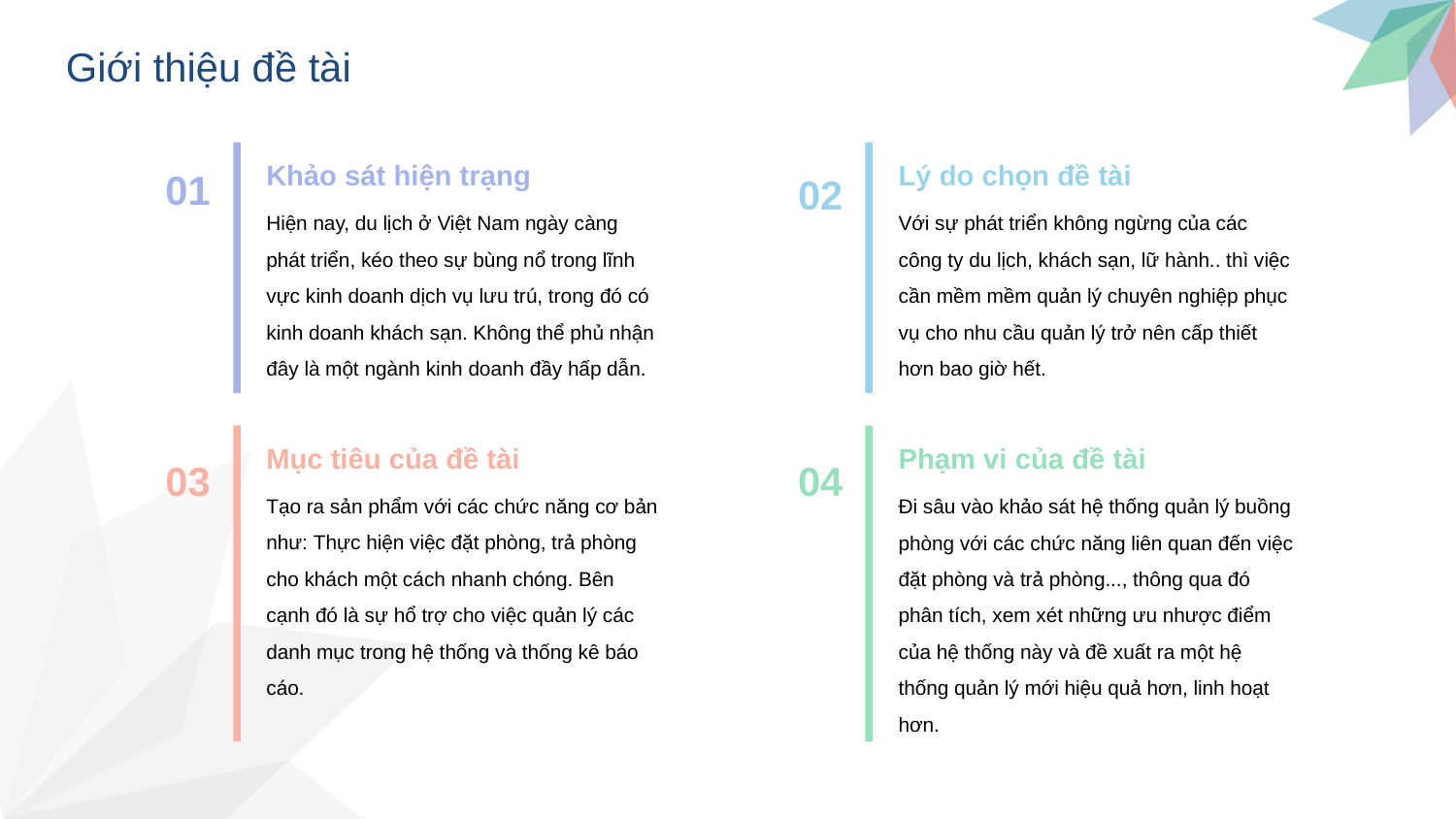

Giới thiệu đề tài

Lý do chọn đề tài
Với sự phát triển không ngừng của các công ty du lịch, khách sạn, lữ hành.. thì việc cần mềm mềm quản lý chuyên nghiệp phục vụ cho nhu cầu quản lý trở nên cấp thiết hơn bao giờ hết.
02

01
Khảo sát hiện trạng
Hiện nay, du lịch ở Việt Nam ngày càng phát triển, kéo theo sự bùng nổ trong lĩnh vực kinh doanh dịch vụ lưu trú, trong đó có kinh doanh khách sạn. Không thể phủ nhận đây là một ngành kinh doanh đầy hấp dẫn.

03
Mục tiêu của đề tài
Tạo ra sản phẩm với các chức năng cơ bản như: Thực hiện việc đặt phòng, trả phòng cho khách một cách nhanh chóng. Bên cạnh đó là sự hổ trợ cho việc quản lý các danh mục trong hệ thống và thống kê báo cáo.

04
Phạm vi của đề tài
Đi sâu vào khảo sát hệ thống quản lý buồng phòng với các chức năng liên quan đến việc đặt phòng và trả phòng..., thông qua đó phân tích, xem xét những ưu nhược điểm của hệ thống này và đề xuất ra một hệ thống quản lý mới hiệu quả hơn, linh hoạt hơn.